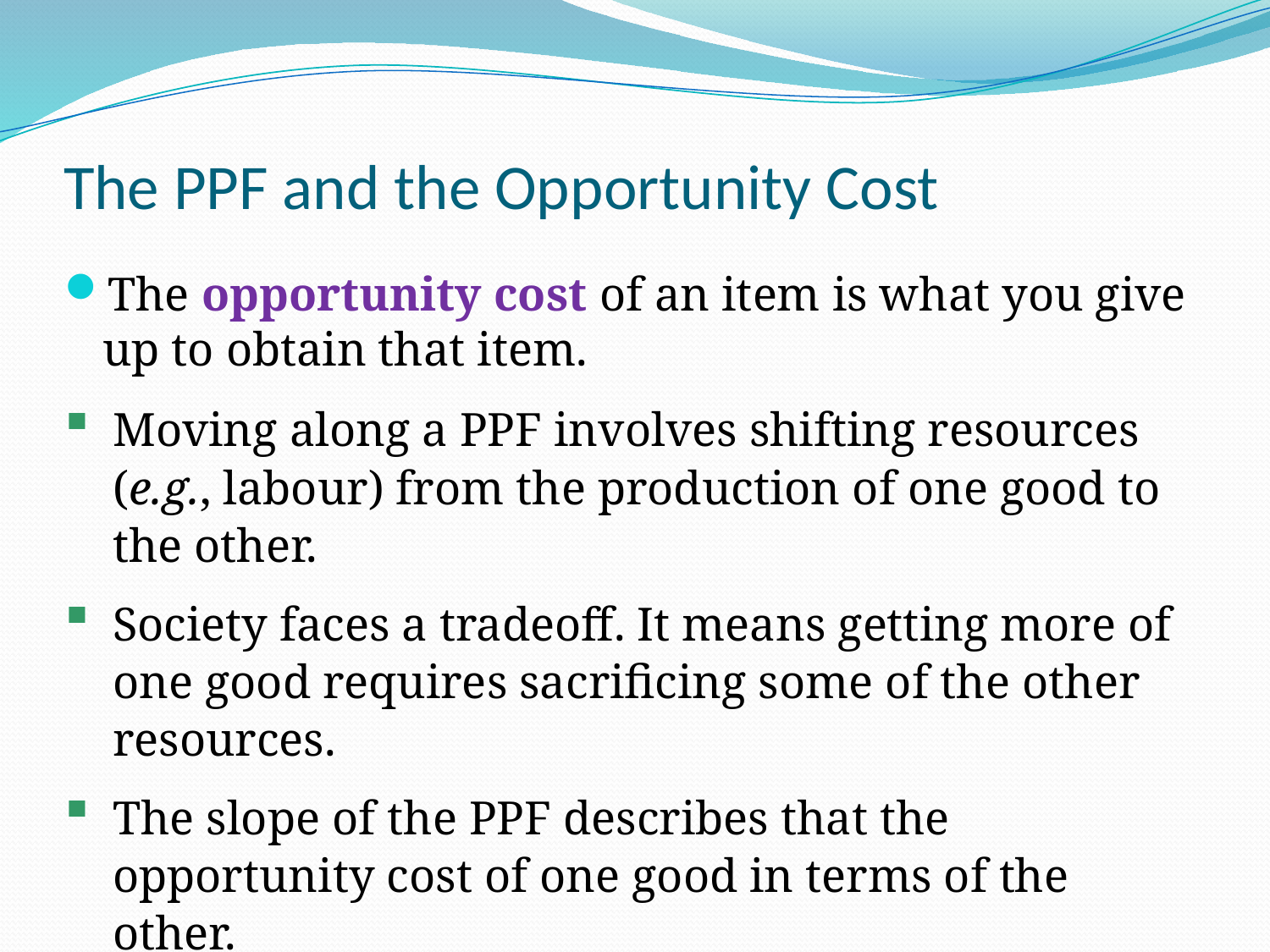

The PPF and the Opportunity Cost
The opportunity cost of an item is what you give up to obtain that item.
Moving along a PPF involves shifting resources (e.g., labour) from the production of one good to the other.
Society faces a tradeoff. It means getting more of one good requires sacrificing some of the other resources.
The slope of the PPF describes that the opportunity cost of one good in terms of the other.